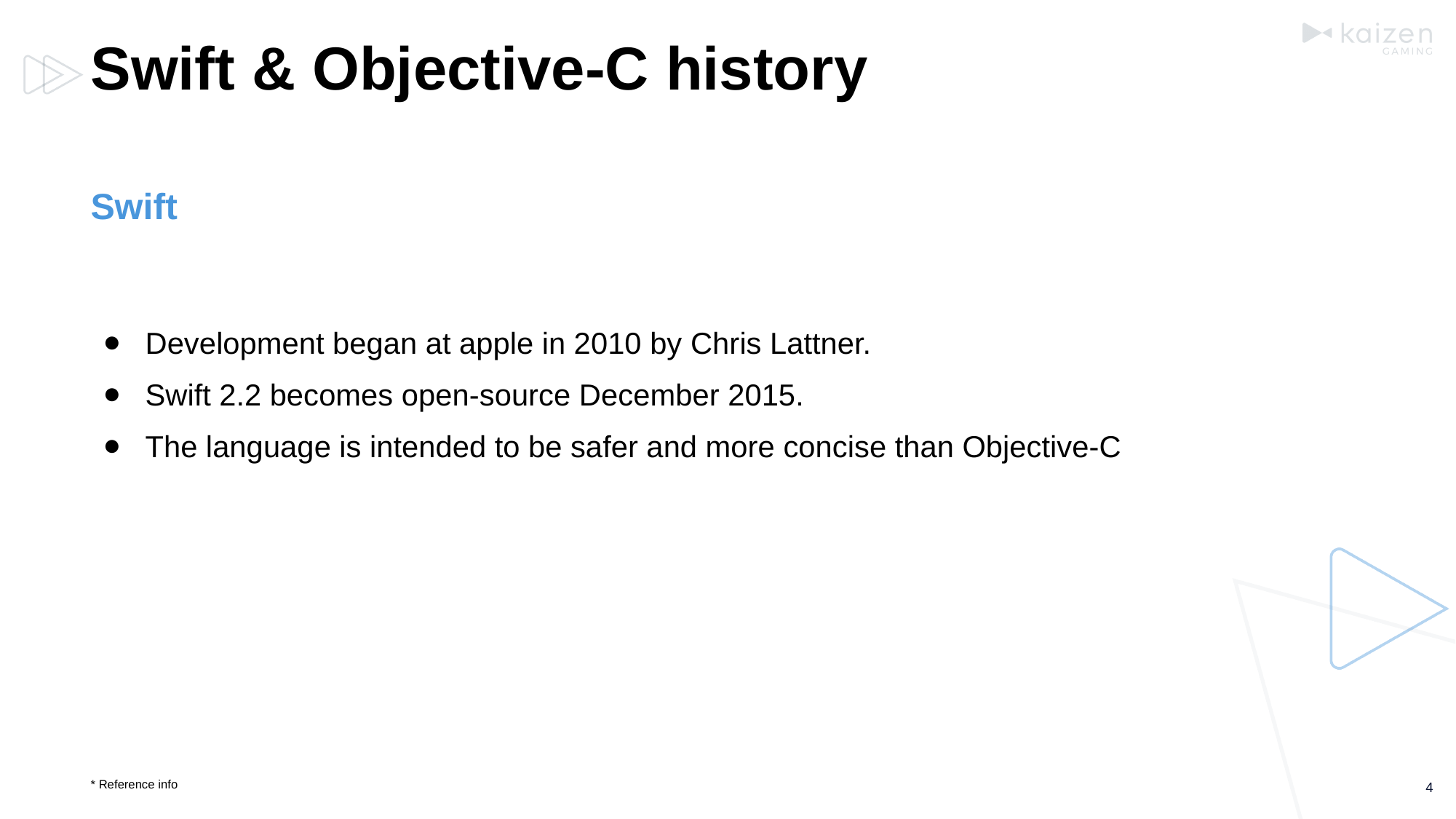

# Swift & Objective-C history
Swift

Development began at apple in 2010 by Chris Lattner.
Swift 2.2 becomes open-source December 2015.
The language is intended to be safer and more concise than Objective-C

4
* Reference info